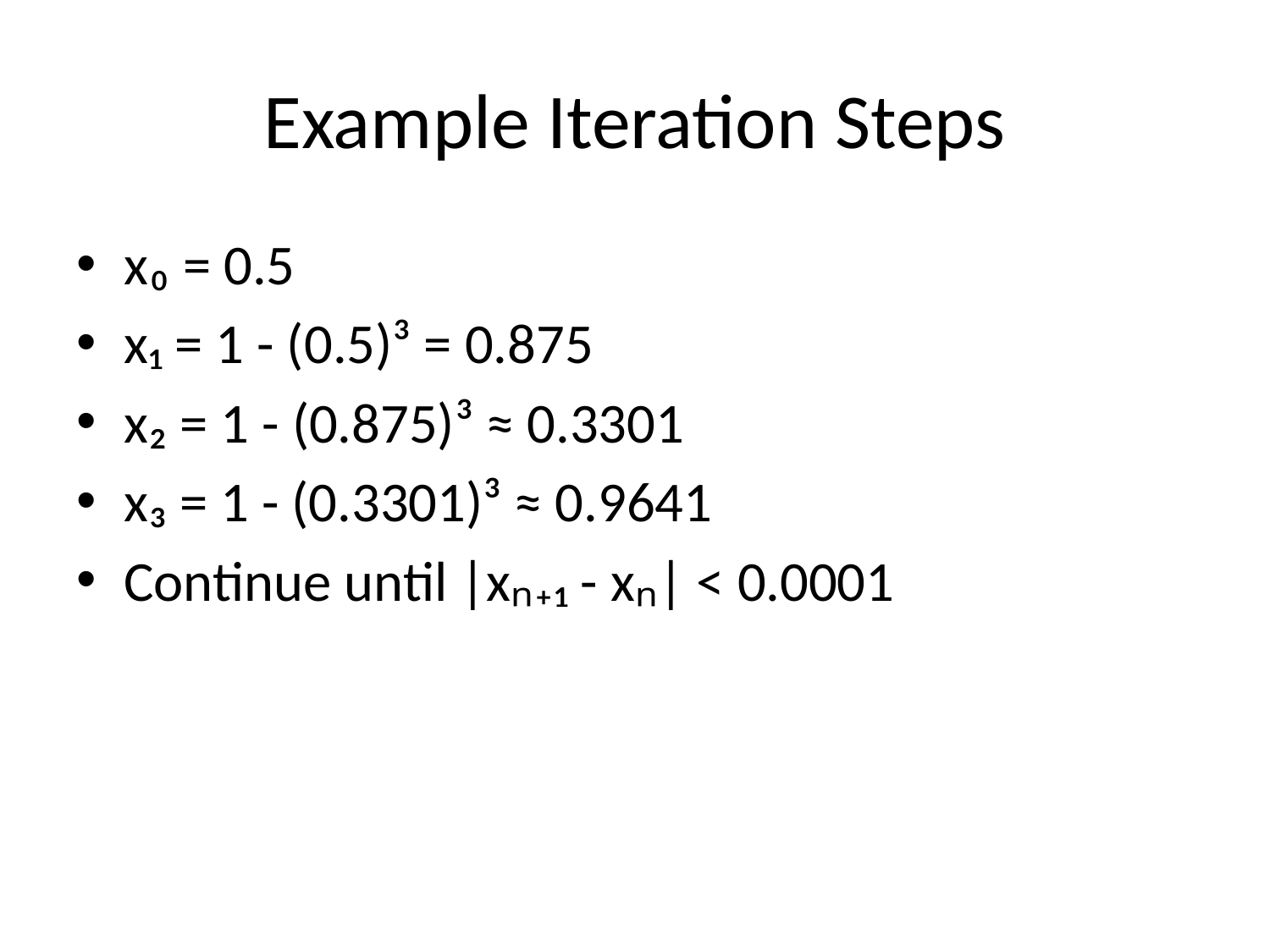

# Example Iteration Steps
x₀ = 0.5
x₁ = 1 - (0.5)³ = 0.875
x₂ = 1 - (0.875)³ ≈ 0.3301
x₃ = 1 - (0.3301)³ ≈ 0.9641
Continue until |xₙ₊₁ - xₙ| < 0.0001